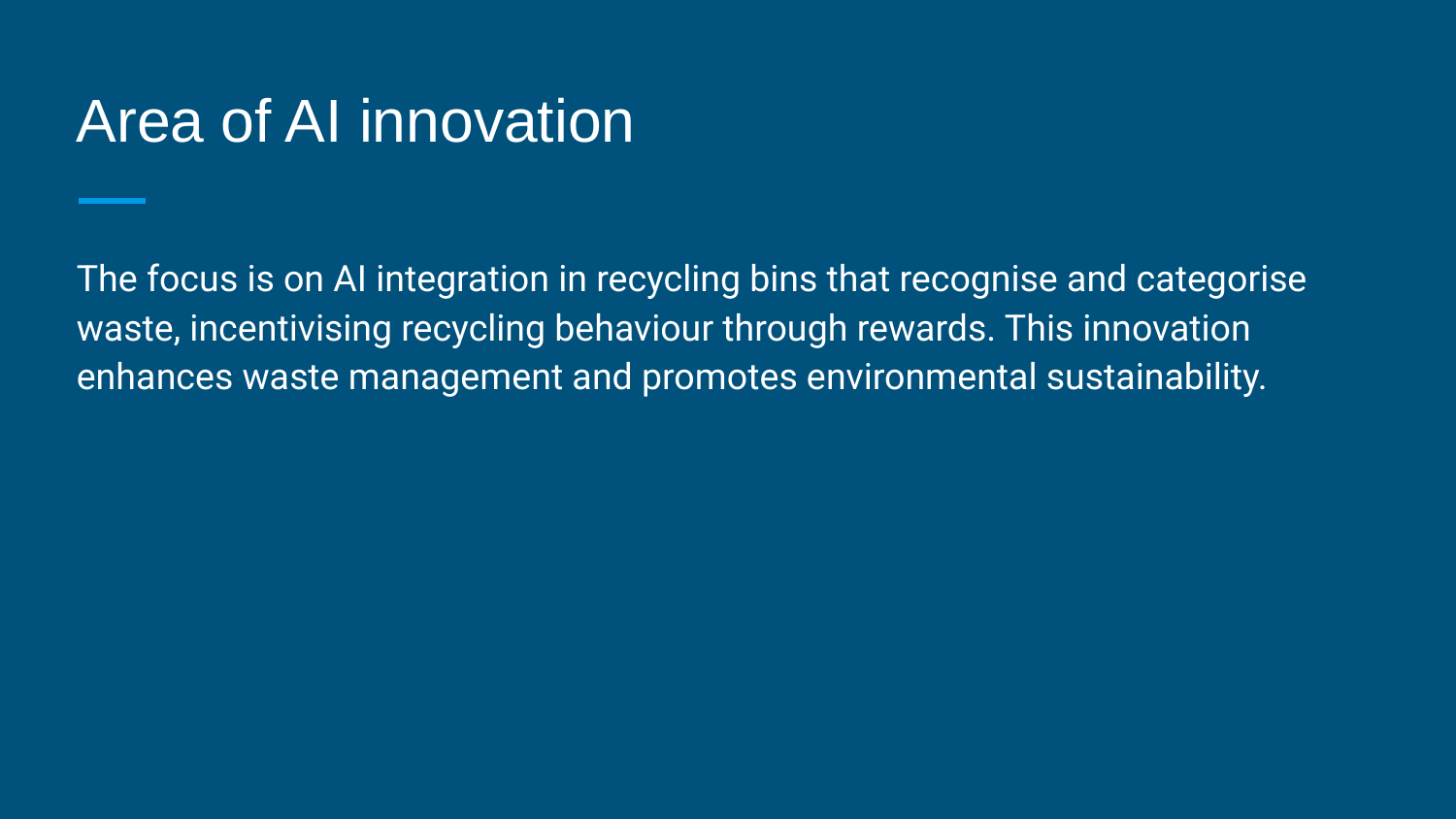

# Area of AI innovation

The focus is on AI integration in recycling bins that recognise and categorise waste, incentivising recycling behaviour through rewards. This innovation enhances waste management and promotes environmental sustainability.